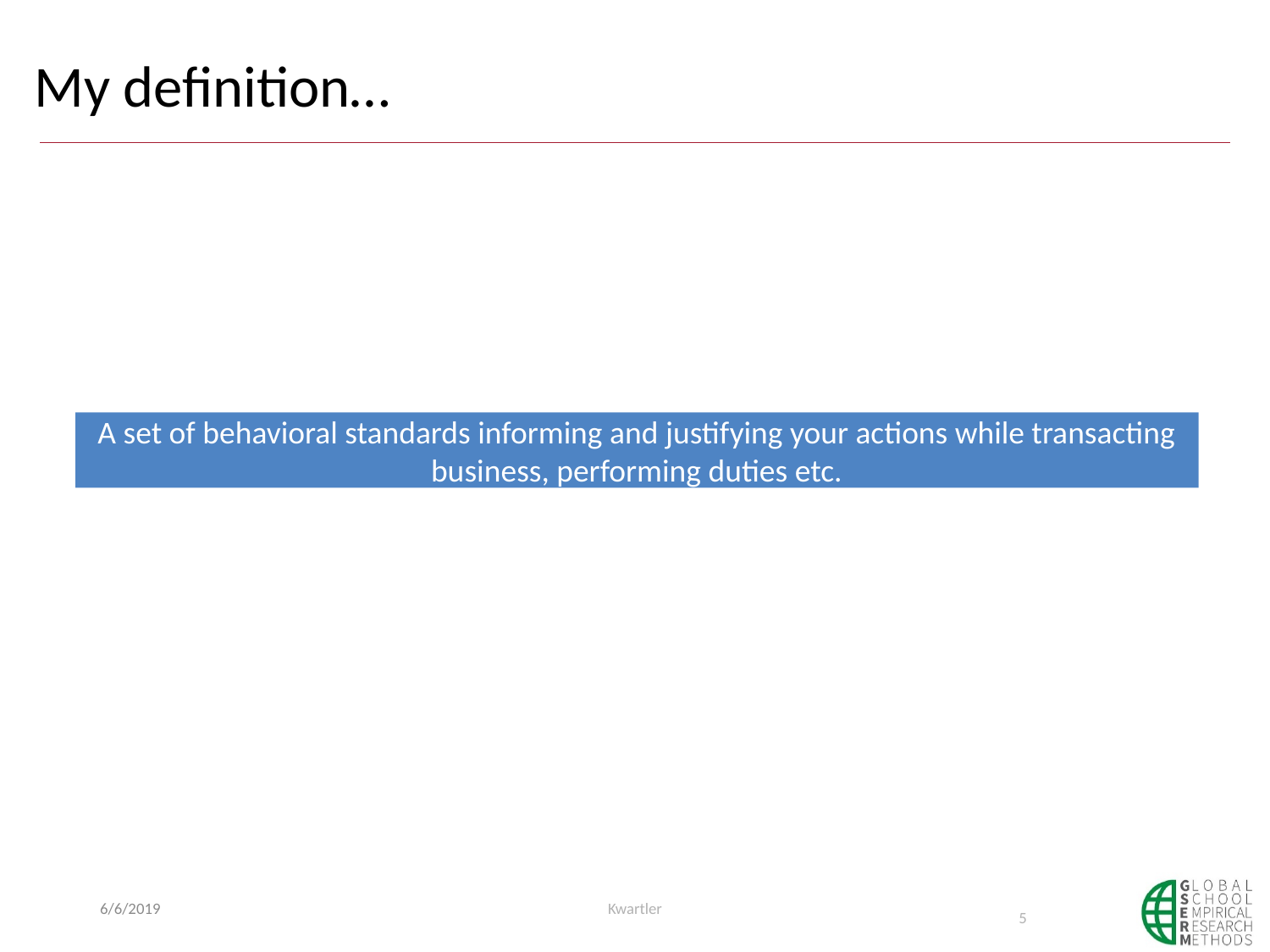

# My definition…
A set of behavioral standards informing and justifying your actions while transacting business, performing duties etc.
6/6/2019
Kwartler
5